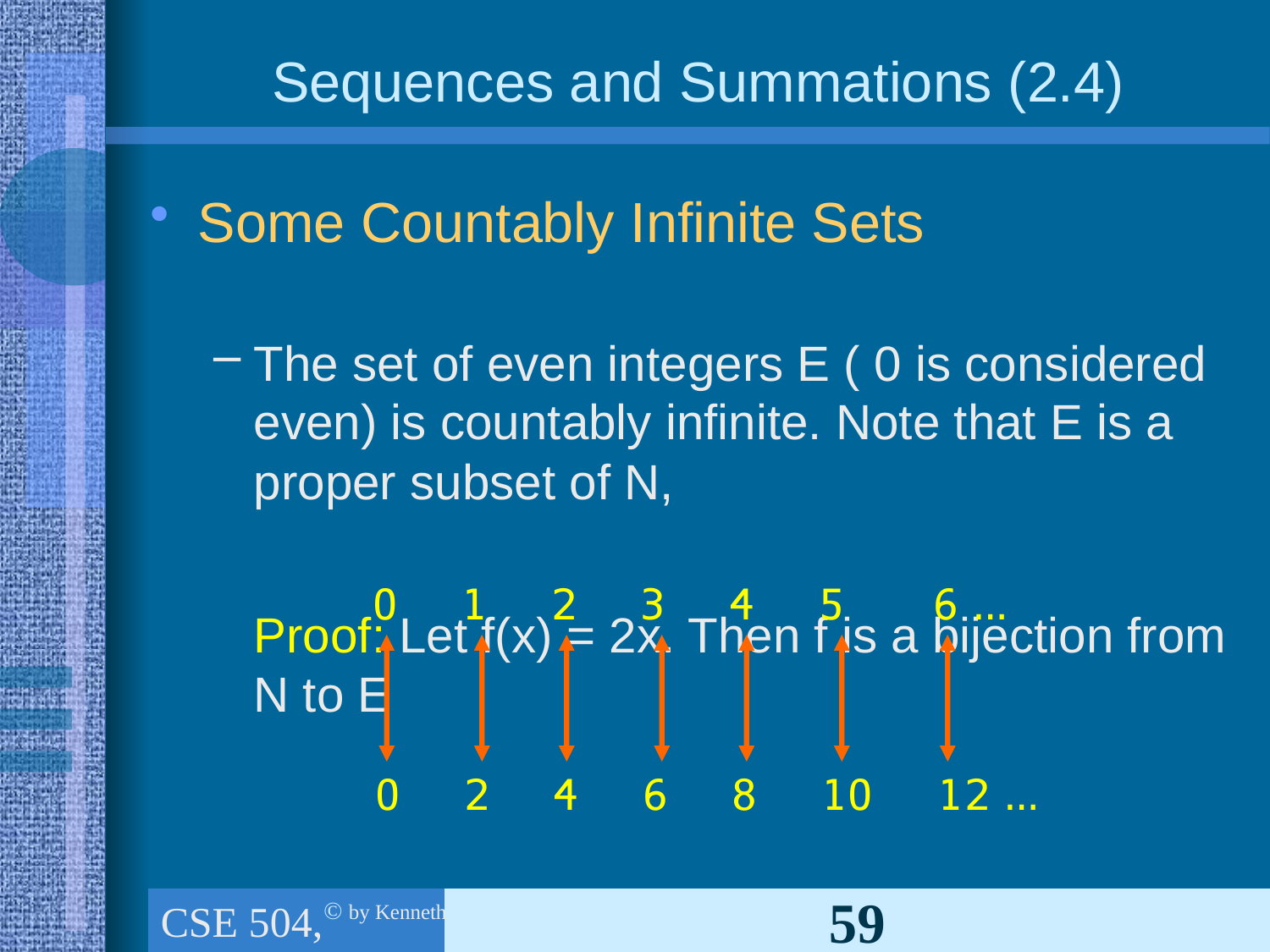

# Sequences and Summations (2.4)
Some Countably Infinite Sets
The set of even integers E ( 0 is considered even) is countably infinite. Note that E is a proper subset of N,

	Proof: Let f(x) = 2x. Then f is a bijection from N to E

Z+, the set of positive integers is countably infinite.
0     1     2     3     4     5       6 …

0     2     4     6     8     10     12 …
CSE 504, Ch.1 (part 3): The foundations: Logic & Proof, Sets, and Functions
59